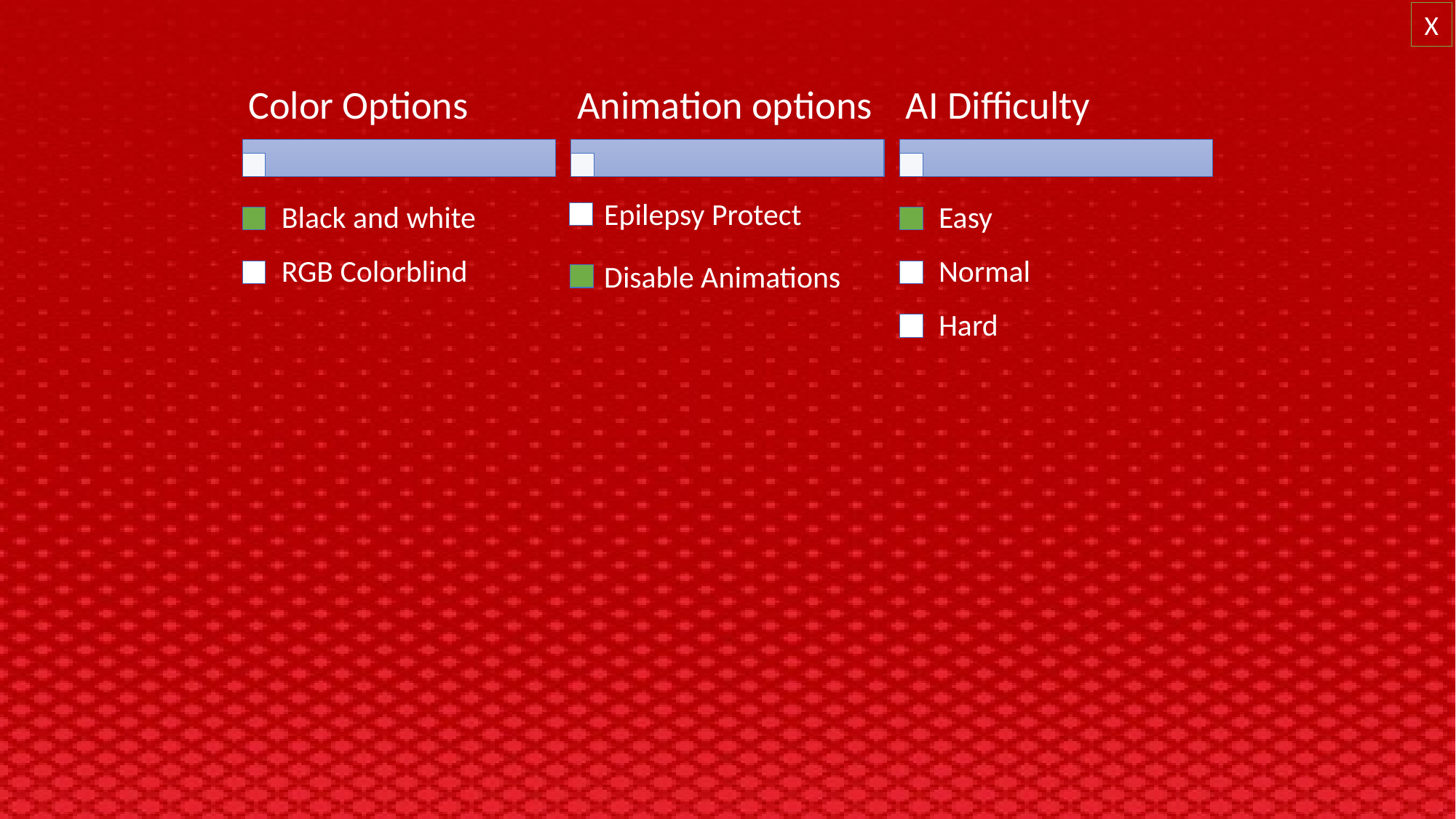

X
Color Options
Black and white
RGB Colorblind
Animation options
AI Difficulty
Easy
Normal
Hard

Epilepsy Protect

Disable Animations